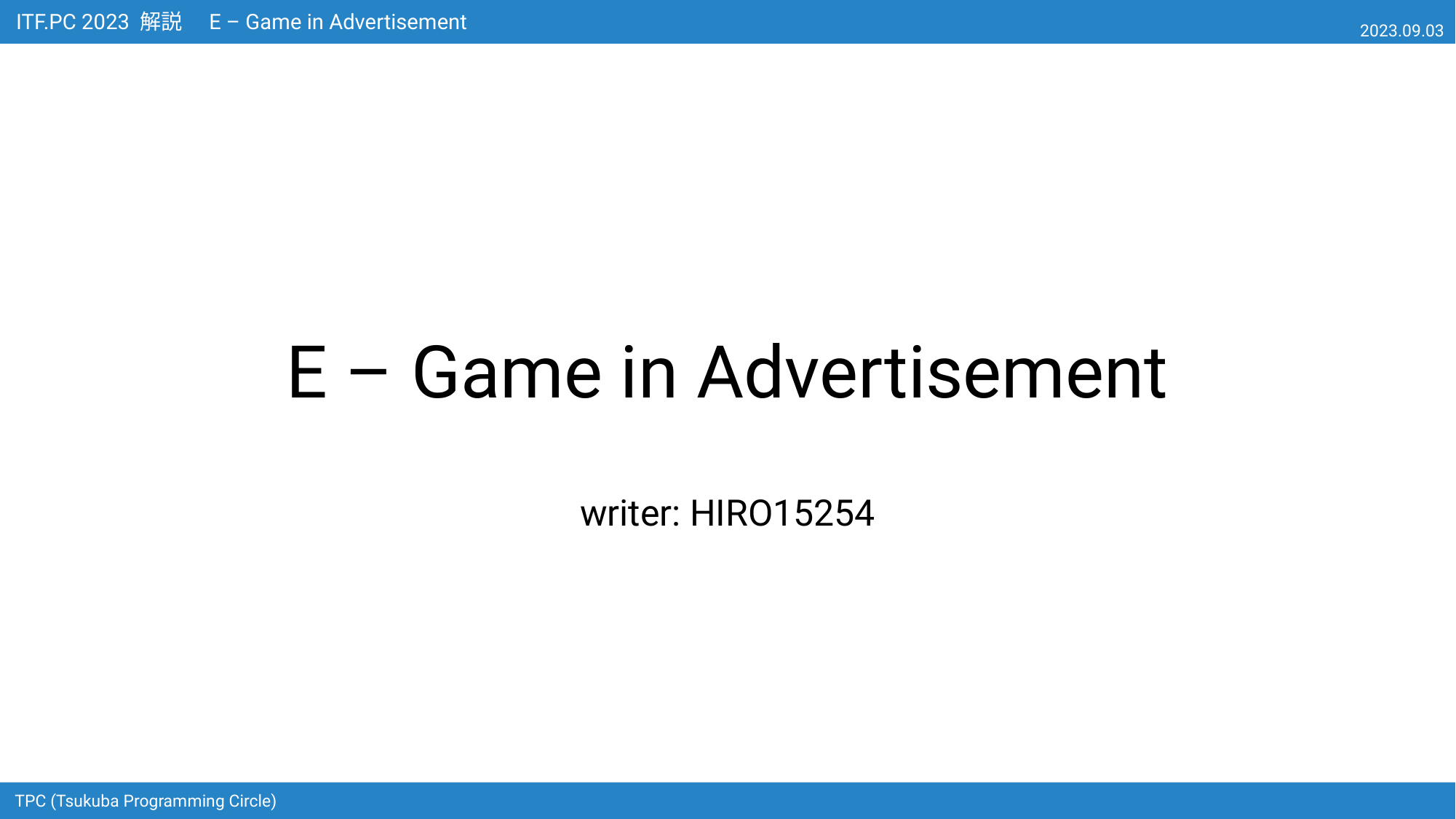

# E – Game in Advertisement

writer: HIRO15254